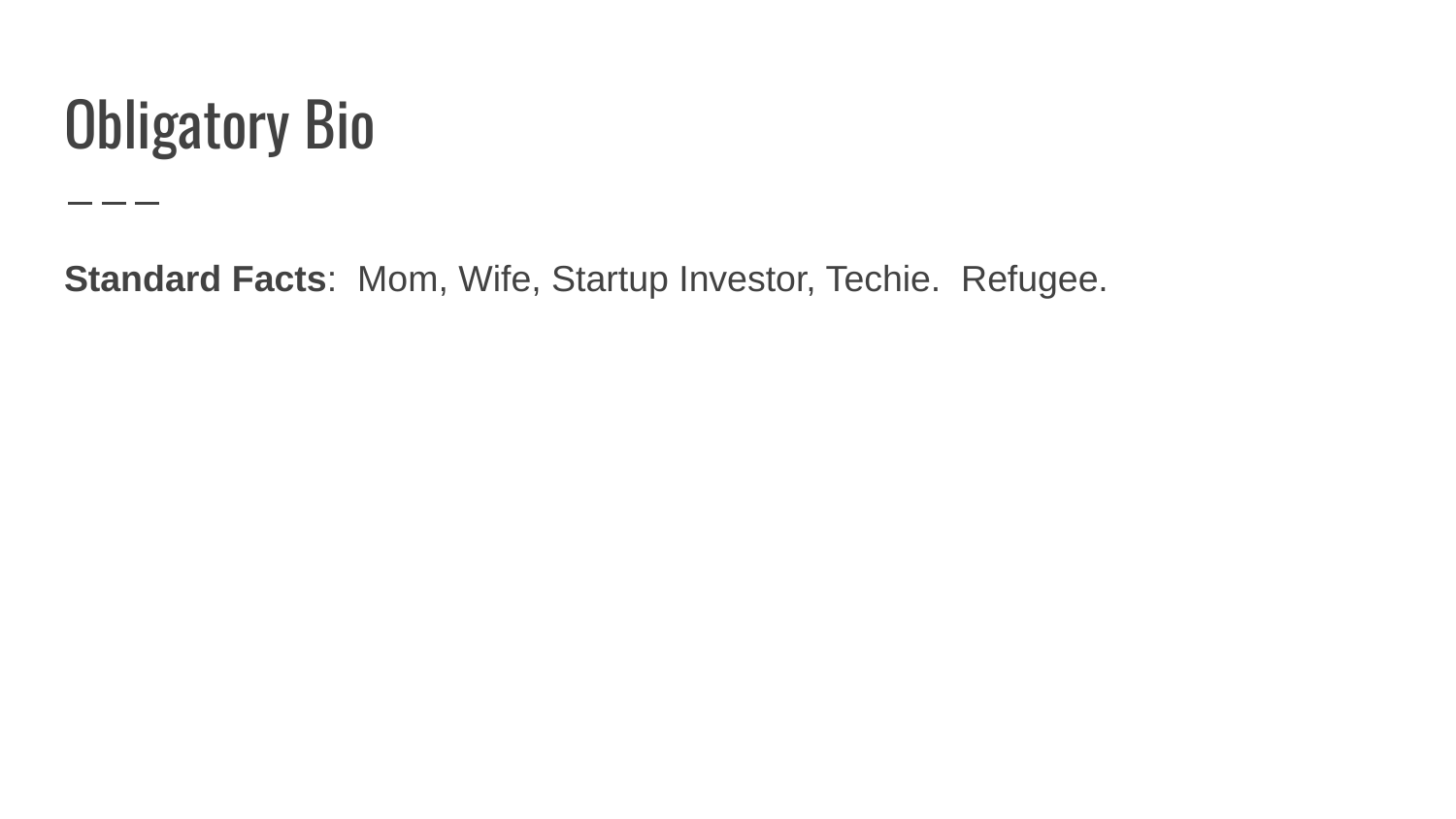

# Obligatory Bio
Standard Facts:  Mom, Wife, Startup Investor, Techie.  Refugee.